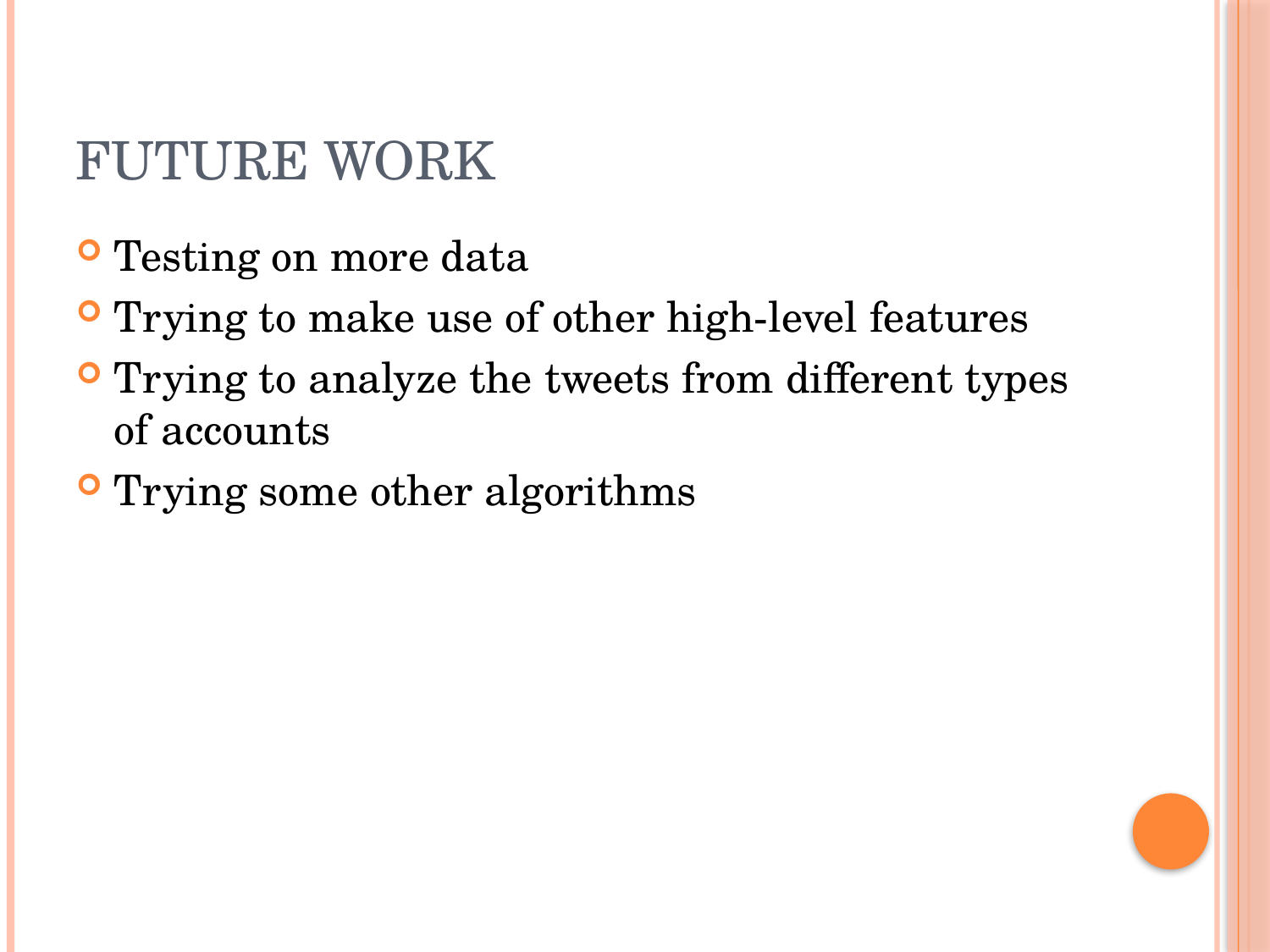

# Future Work
Testing on more data
Trying to make use of other high-level features
Trying to analyze the tweets from different types of accounts
Trying some other algorithms